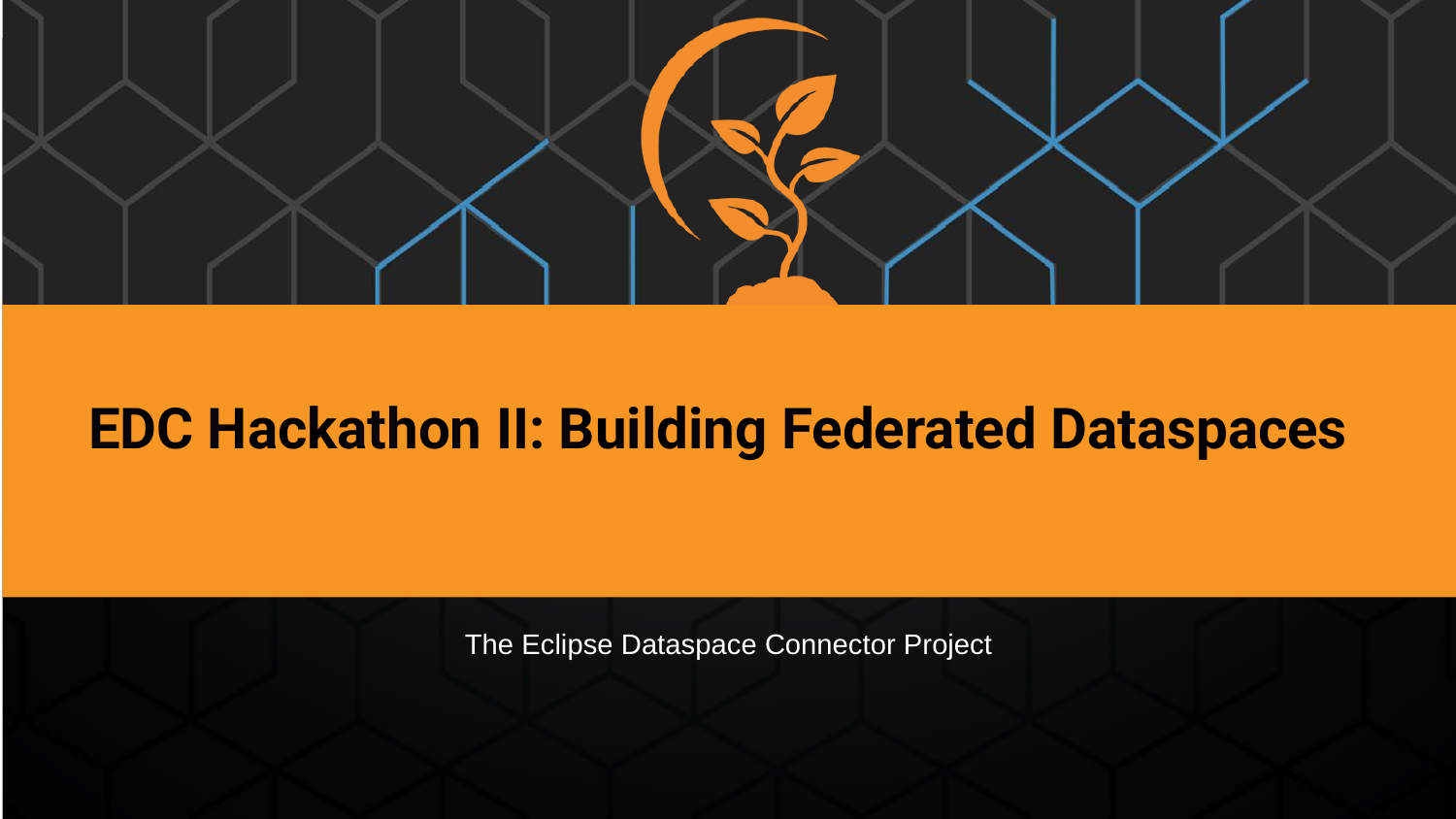

EDC Hackathon II: Building Federated Dataspaces

The Eclipse Dataspace Connector Project